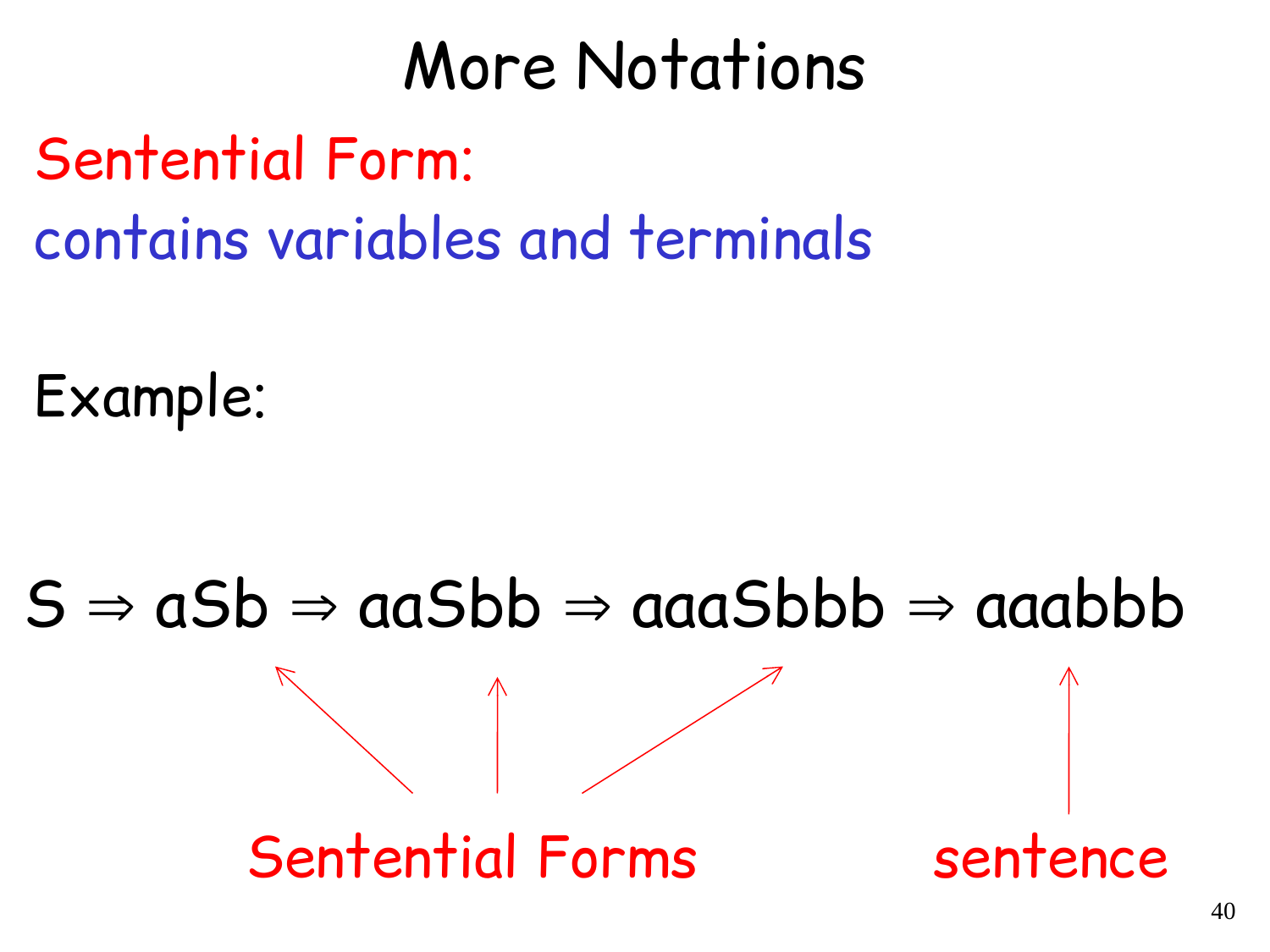

# More Notations
Sentential Form:
contains variables and terminals

Example:

S ⇒ aSb ⇒ aaSbb ⇒ aaaSbbb ⇒ aaabbb

Sentential Forms
sentence
40